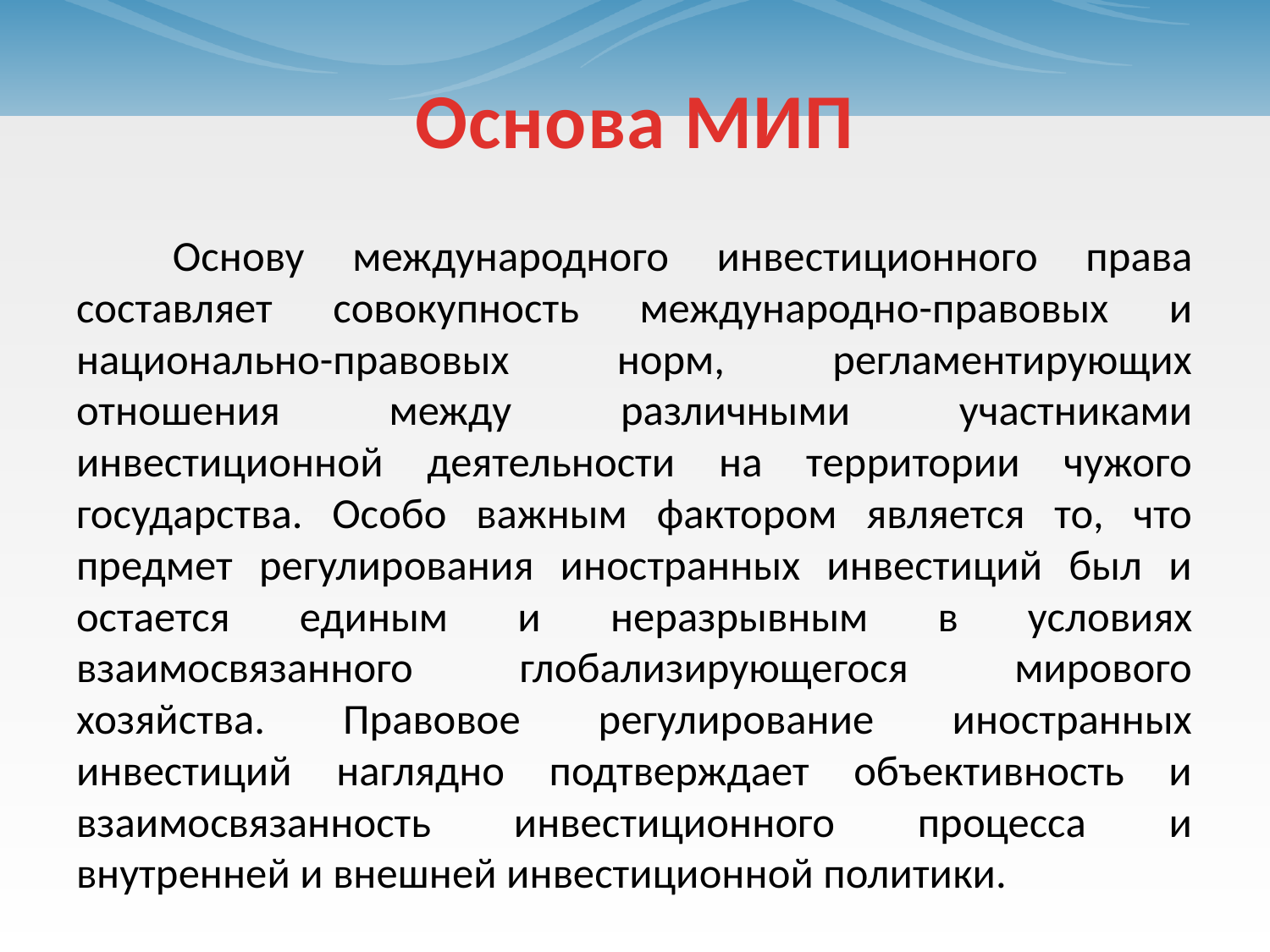

# Основа МИП
	Основу международного инвестиционного права составляет совокупность международно-правовых и национально-правовых норм, регламентирующих отношения между различными участниками инвестиционной деятельности на территории чужого государства. Особо важным фактором является то, что предмет регулирования иностранных инвестиций был и остается единым и неразрывным в условиях взаимосвязанного глобализирующегося мирового хозяйства. Правовое регулирование иностранных инвестиций наглядно подтверждает объективность и взаимосвязанность инвестиционного процесса и внутренней и внешней инвестиционной политики.